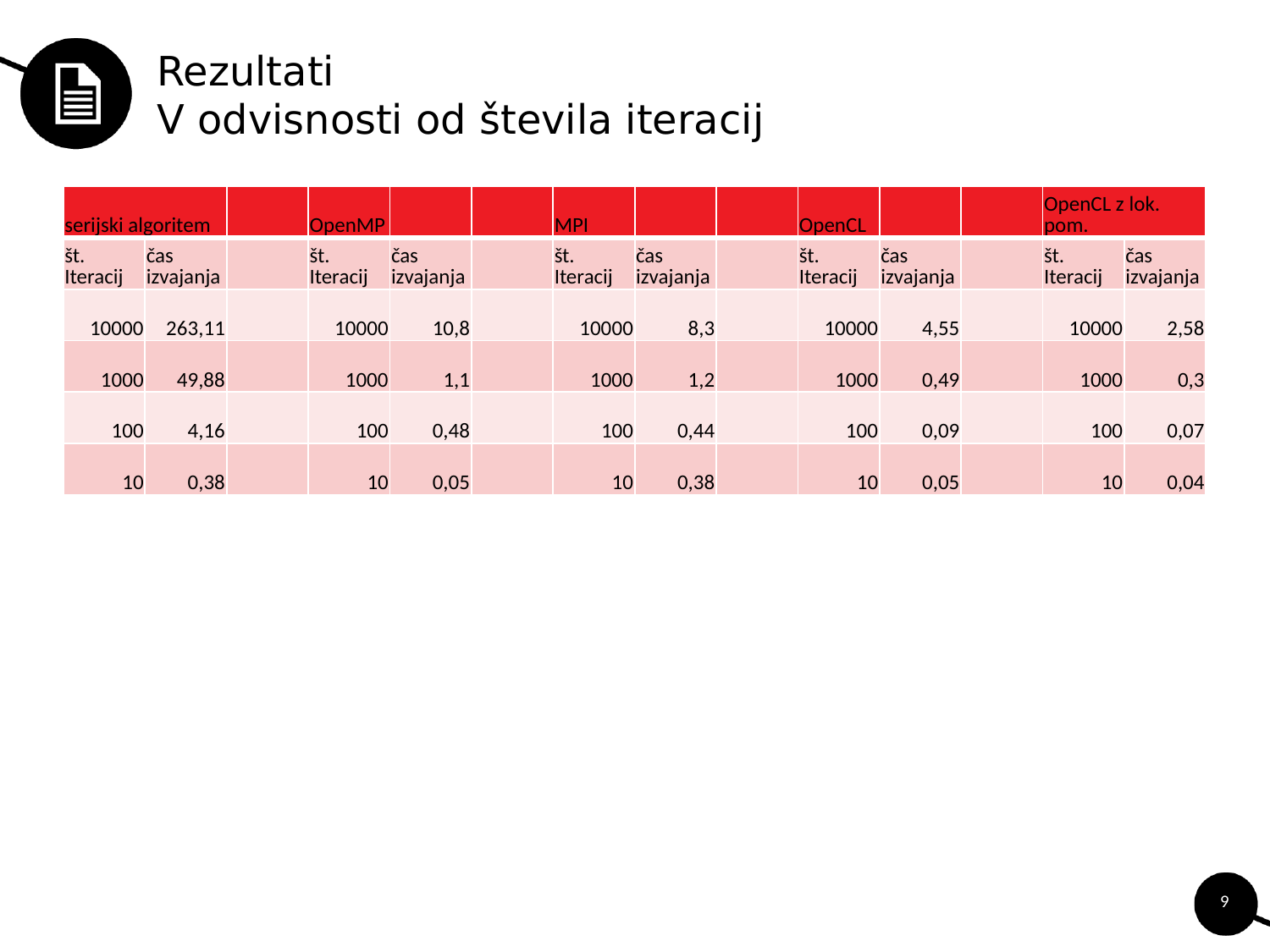

# Rezultati V odvisnosti od števila iteracij
| serijski algoritem |  |  | OpenMP |  |  | MPI |  |  | OpenCL |  |  | OpenCL z lok. pom. |  |
| --- | --- | --- | --- | --- | --- | --- | --- | --- | --- | --- | --- | --- | --- |
| št. Iteracij | čas izvajanja |  | št. Iteracij | čas izvajanja |  | št. Iteracij | čas izvajanja |  | št. Iteracij | čas izvajanja |  | št. Iteracij | čas izvajanja |
| 10000 | 263,11 |  | 10000 | 10,8 |  | 10000 | 8,3 |  | 10000 | 4,55 |  | 10000 | 2,58 |
| 1000 | 49,88 |  | 1000 | 1,1 |  | 1000 | 1,2 |  | 1000 | 0,49 |  | 1000 | 0,3 |
| 100 | 4,16 |  | 100 | 0,48 |  | 100 | 0,44 |  | 100 | 0,09 |  | 100 | 0,07 |
| 10 | 0,38 |  | 10 | 0,05 |  | 10 | 0,38 |  | 10 | 0,05 |  | 10 | 0,04 |
9